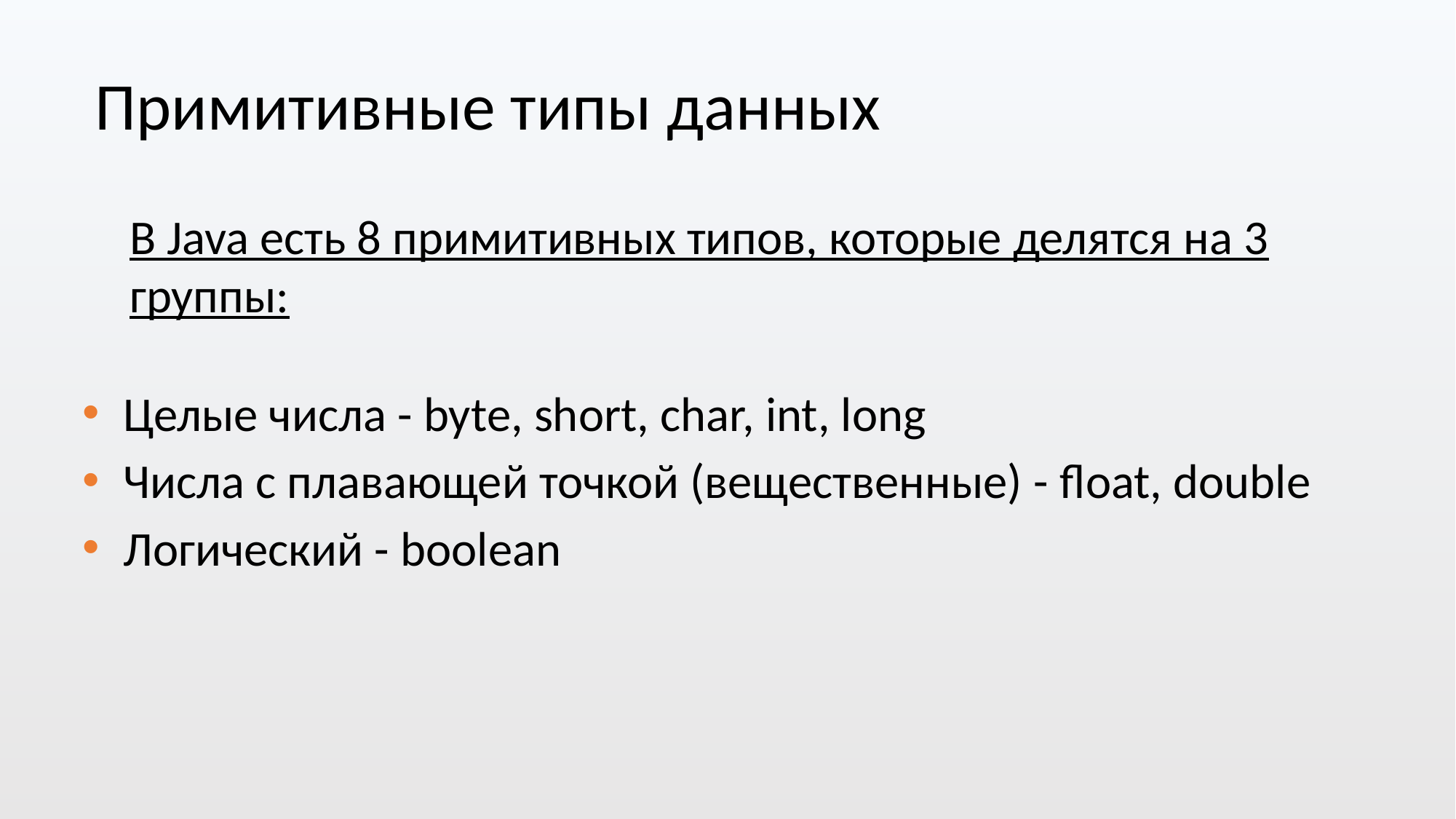

Примитивные типы данных
В Java есть 8 примитивных типов, которые делятся на 3 группы:
Целые числа - byte, short, char, int, long
Числа с плавающей точкой (вещественные) - float, double
Логический - boolean